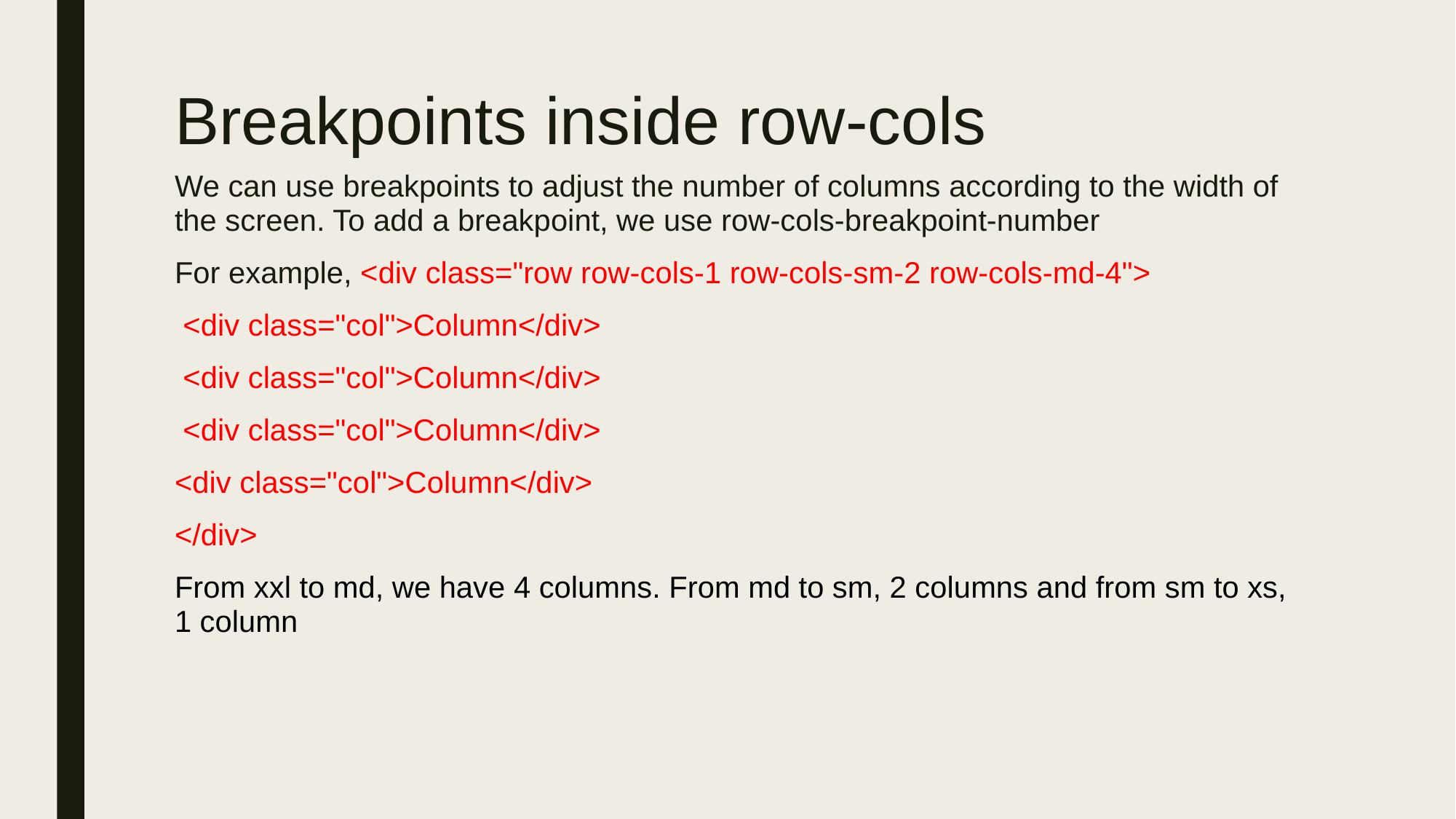

# Breakpoints inside row-cols
We can use breakpoints to adjust the number of columns according to the width of the screen. To add a breakpoint, we use row-cols-breakpoint-number
For example, <div class="row row-cols-1 row-cols-sm-2 row-cols-md-4">
 <div class="col">Column</div>
 <div class="col">Column</div>
 <div class="col">Column</div>
<div class="col">Column</div>
</div>
From xxl to md, we have 4 columns. From md to sm, 2 columns and from sm to xs, 1 column